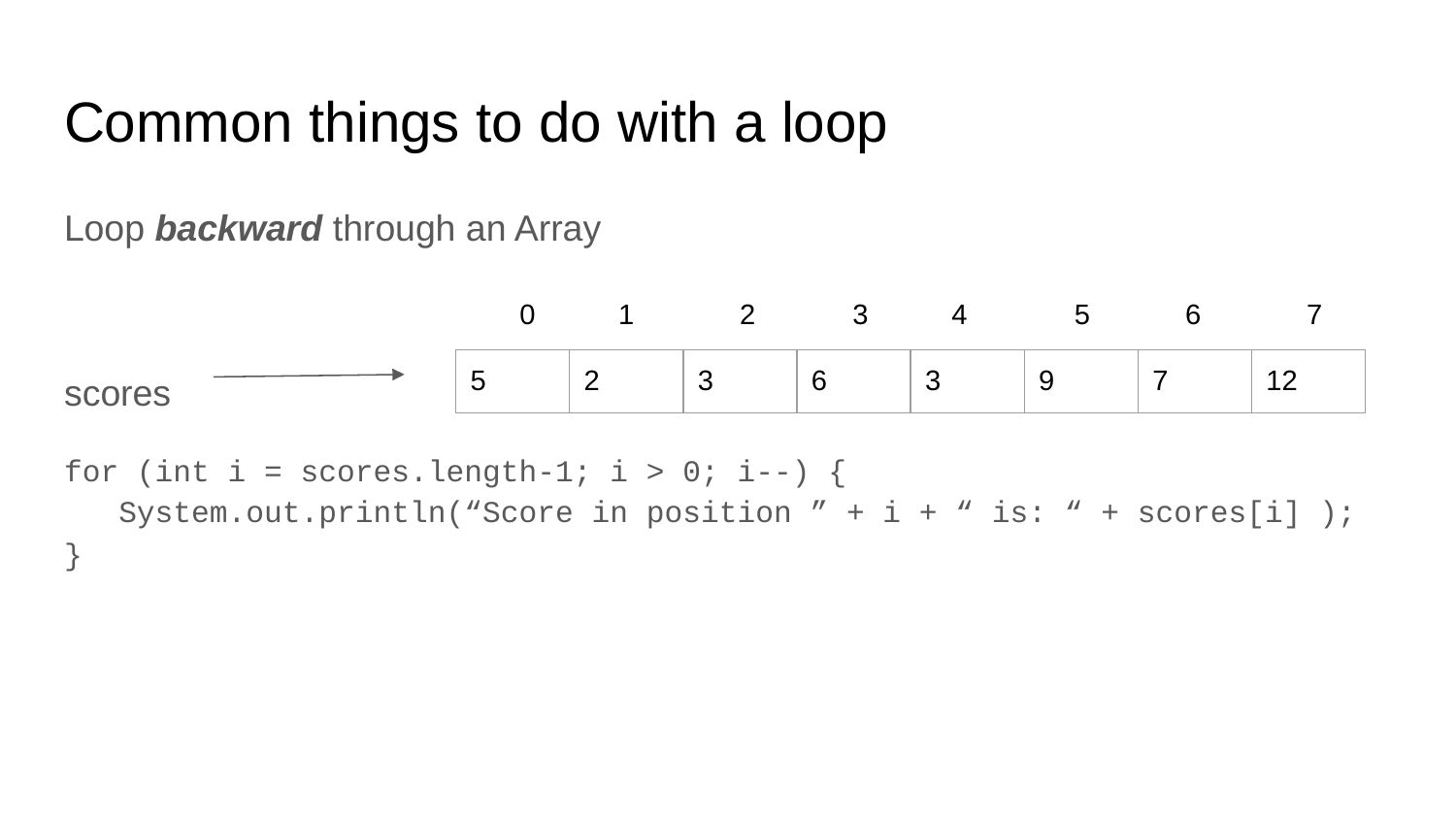

# Common things to do with a loop
Loop backward through an Array

scores
for (int i = scores.length-1; i > 0; i--) {
   System.out.println(“Score in position ” + i + “ is: “ + scores[i] );
}
0
4
5
1
2
3
6
7
| 5 | 2 | 3 | 6 | 3 | 9 | 7 | 12 |
| --- | --- | --- | --- | --- | --- | --- | --- |